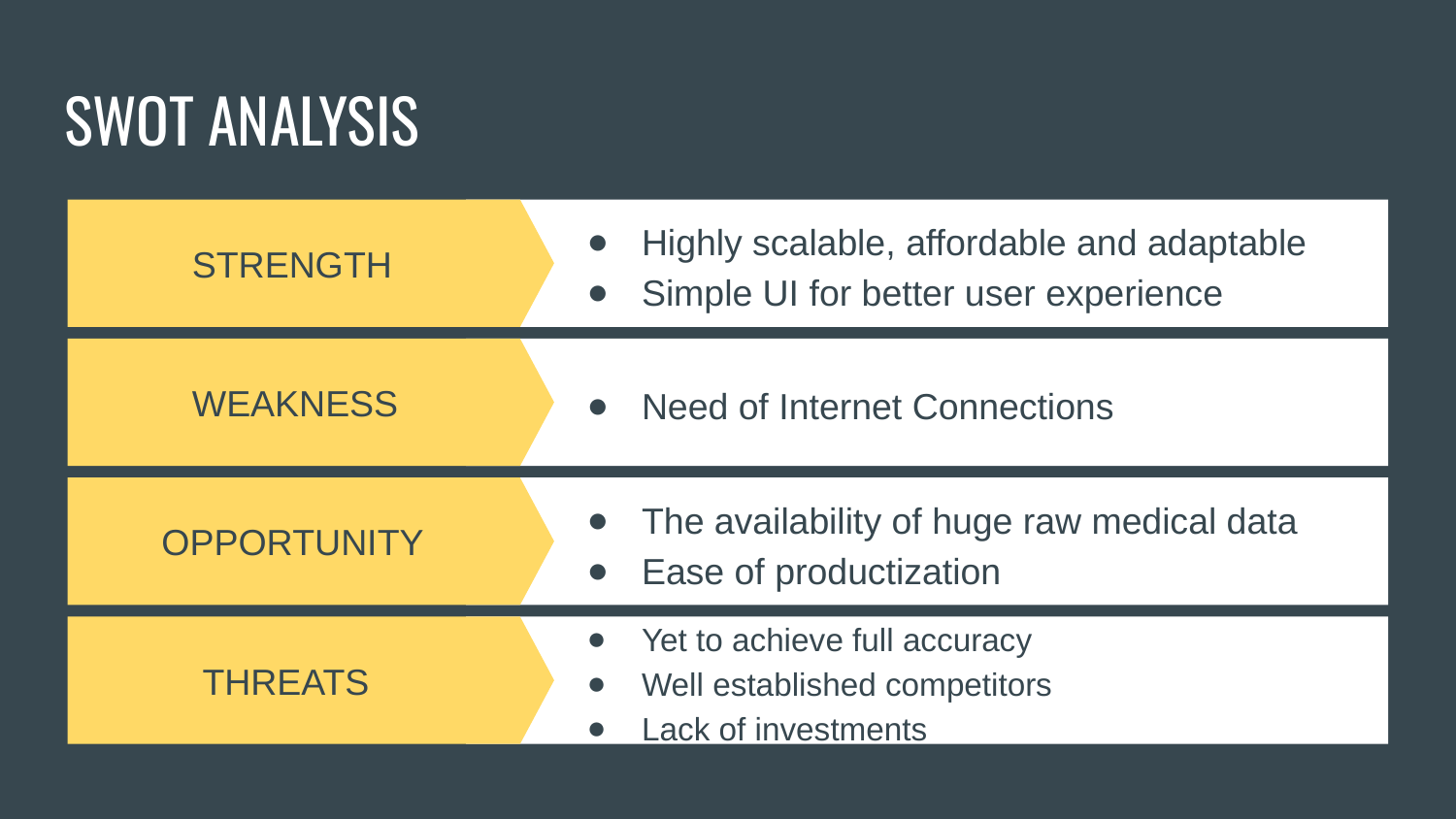

# SWOT ANALYSIS

Highly scalable, affordable and adaptable
Simple UI for better user experience
         STRENGTH

         WEAKNESS
Need of Internet Connections

      OPPORTUNITY
The availability of huge raw medical data
Ease of productization
          THREATS

Yet to achieve full accuracy
Well established competitors
Lack of investments